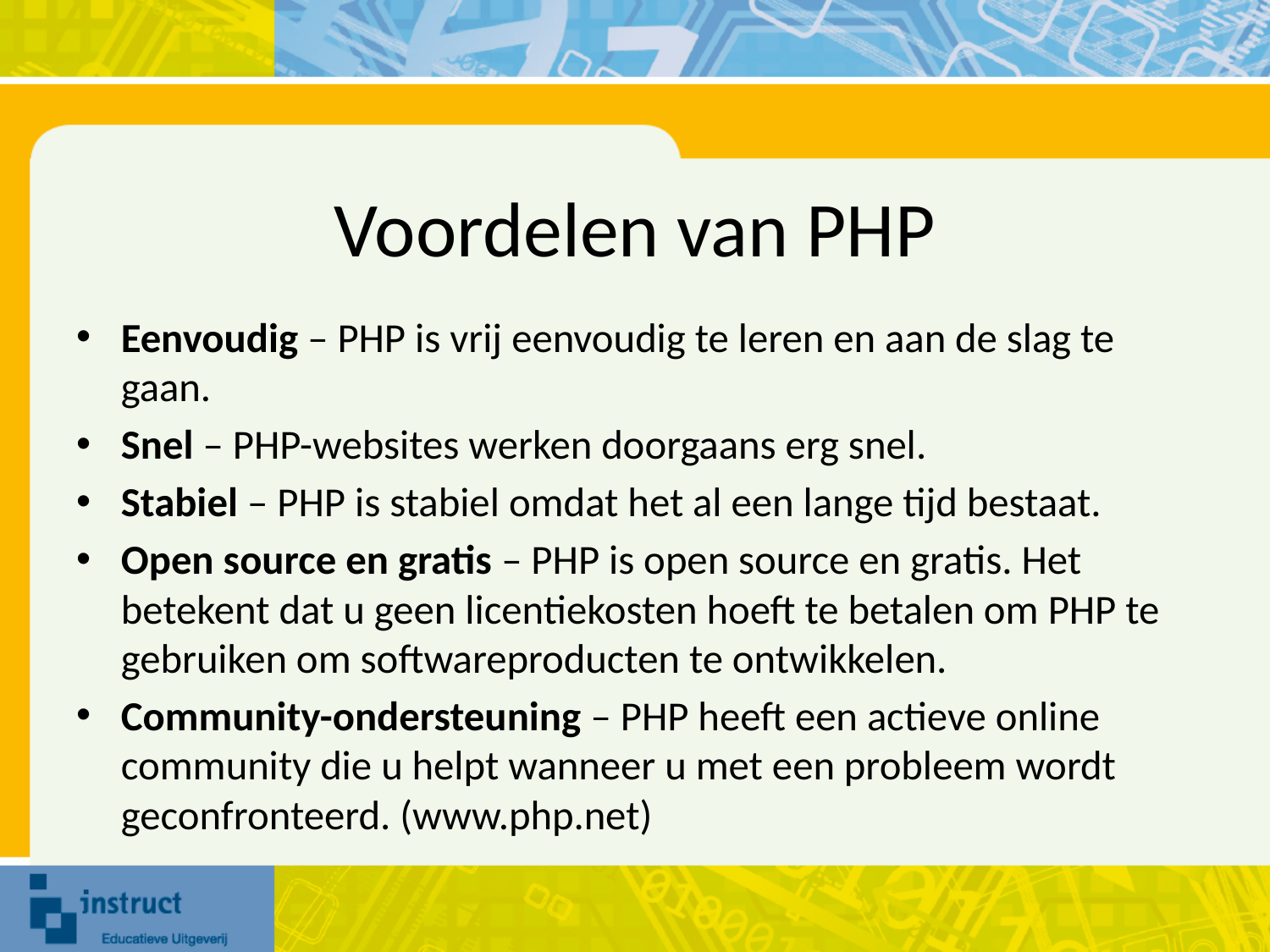

# Voordelen van PHP
Eenvoudig – PHP is vrij eenvoudig te leren en aan de slag te gaan.
Snel – PHP-websites werken doorgaans erg snel.
Stabiel – PHP is stabiel omdat het al een lange tijd bestaat.
Open source en gratis – PHP is open source en gratis. Het betekent dat u geen licentiekosten hoeft te betalen om PHP te gebruiken om softwareproducten te ontwikkelen.
Community-ondersteuning – PHP heeft een actieve online community die u helpt wanneer u met een probleem wordt geconfronteerd. (www.php.net)